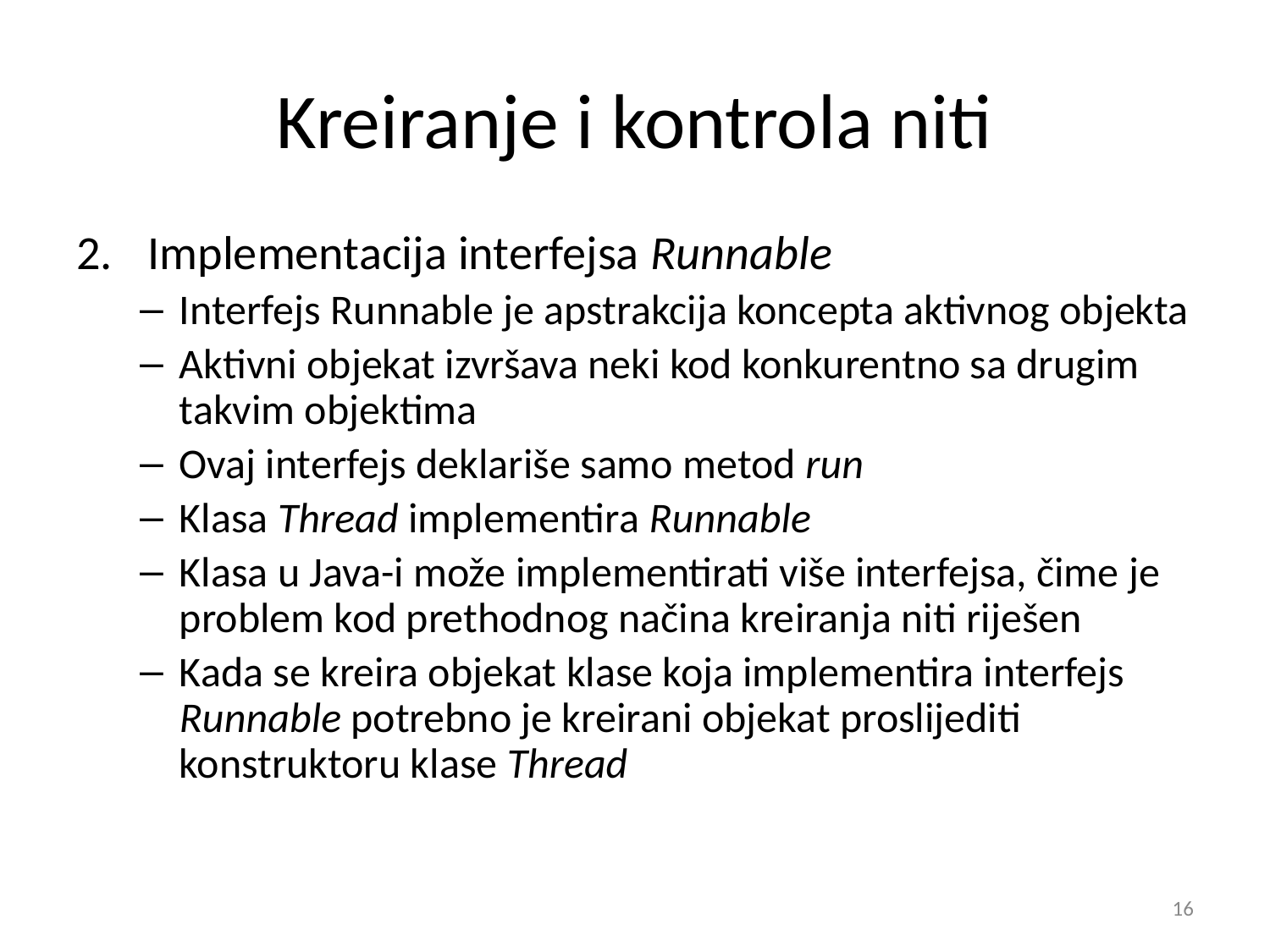

# Kreiranje i kontrola niti
Implementacija interfejsa Runnable
Interfejs Runnable je apstrakcija koncepta aktivnog objekta
Aktivni objekat izvršava neki kod konkurentno sa drugim takvim objektima
Ovaj interfejs deklariše samo metod run
Klasa Thread implementira Runnable
Klasa u Java-i može implementirati više interfejsa, čime je problem kod prethodnog načina kreiranja niti riješen
Kada se kreira objekat klase koja implementira interfejs Runnable potrebno je kreirani objekat proslijediti konstruktoru klase Thread

16